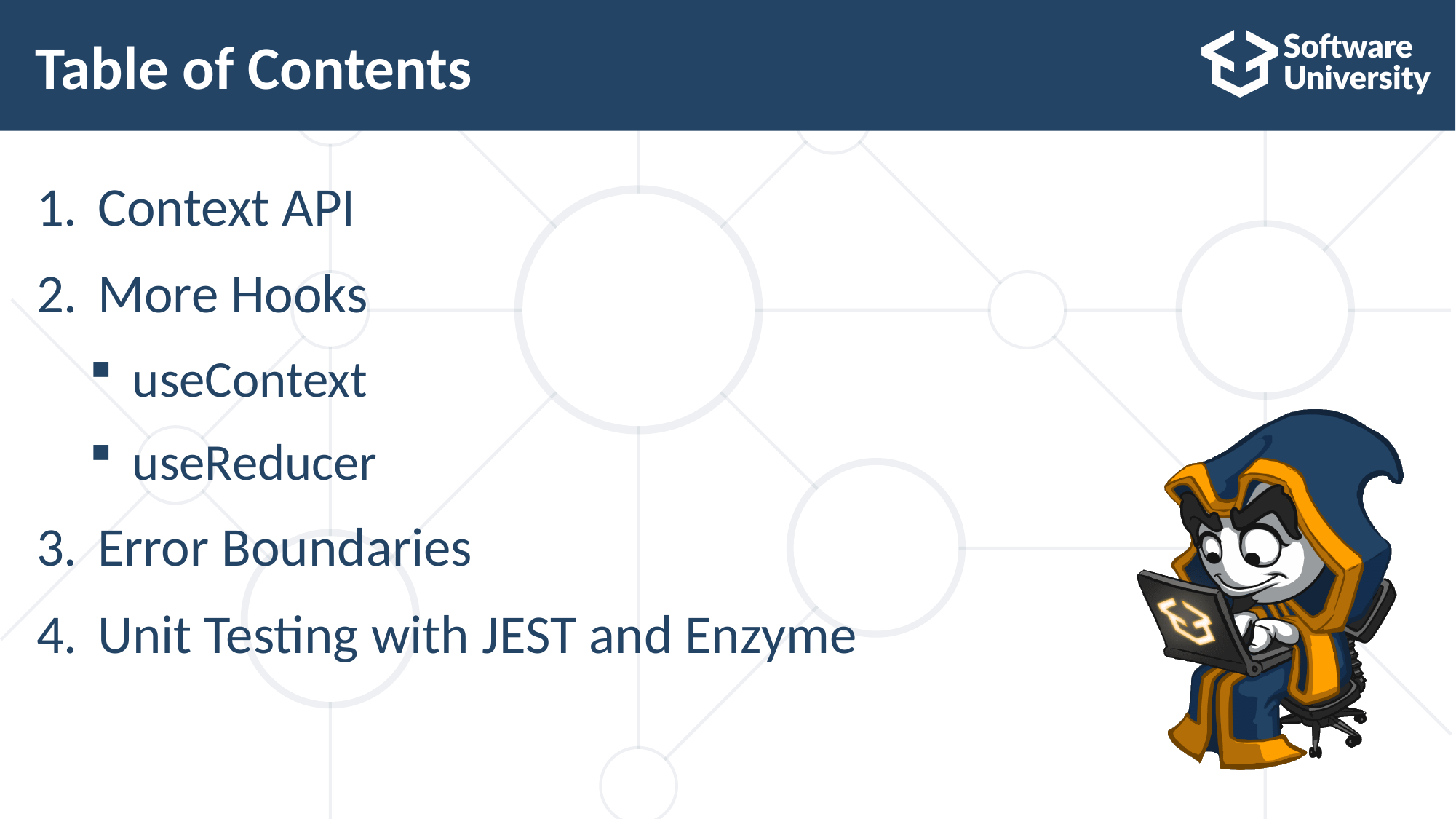

# Table of Contents
Context API
More Hooks
useContext
useReducer
Error Boundaries
Unit Testing with JEST and Enzyme